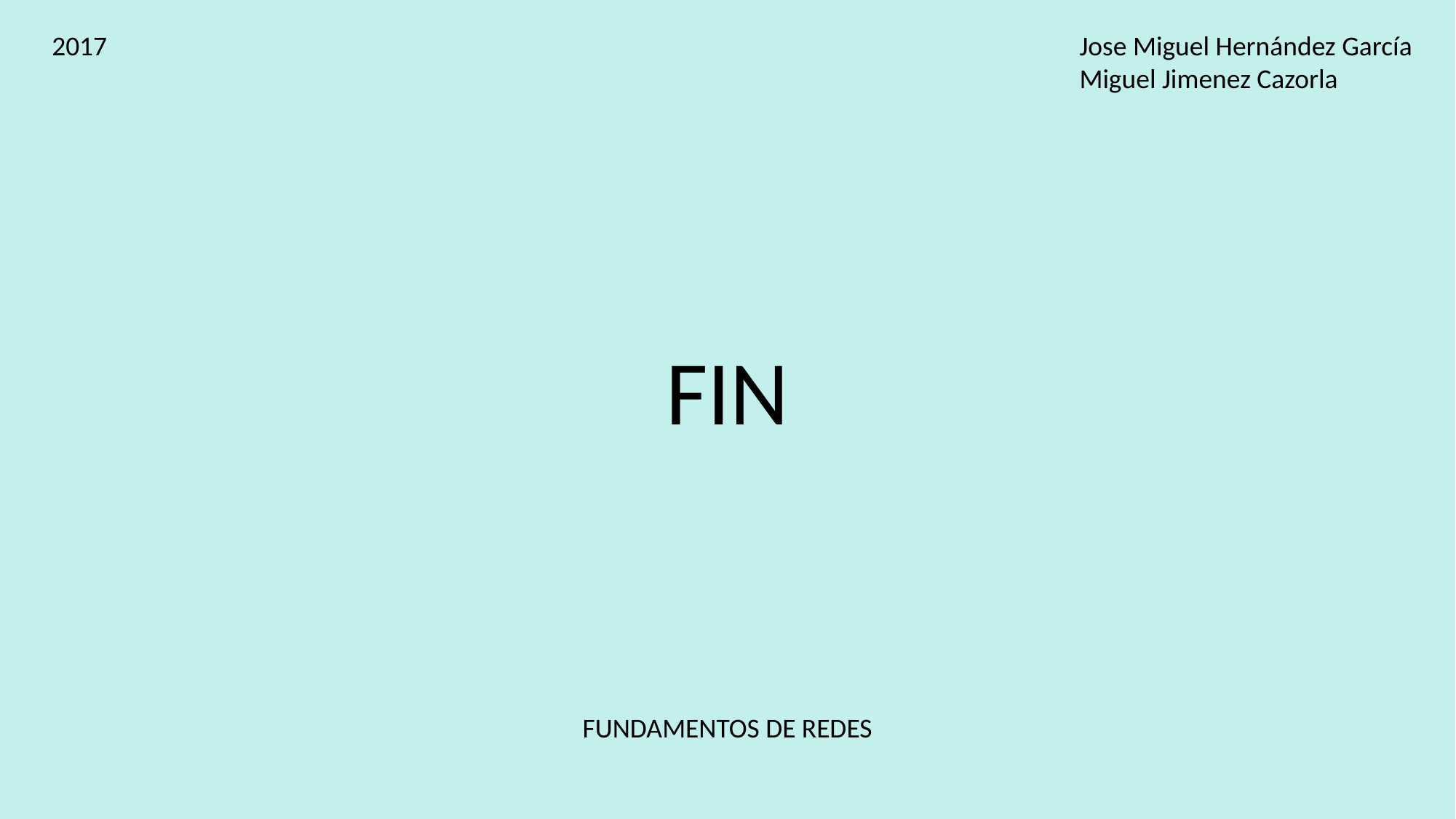

2017
Jose Miguel Hernández García
Miguel Jimenez Cazorla
# FIN
FUNDAMENTOS DE REDES